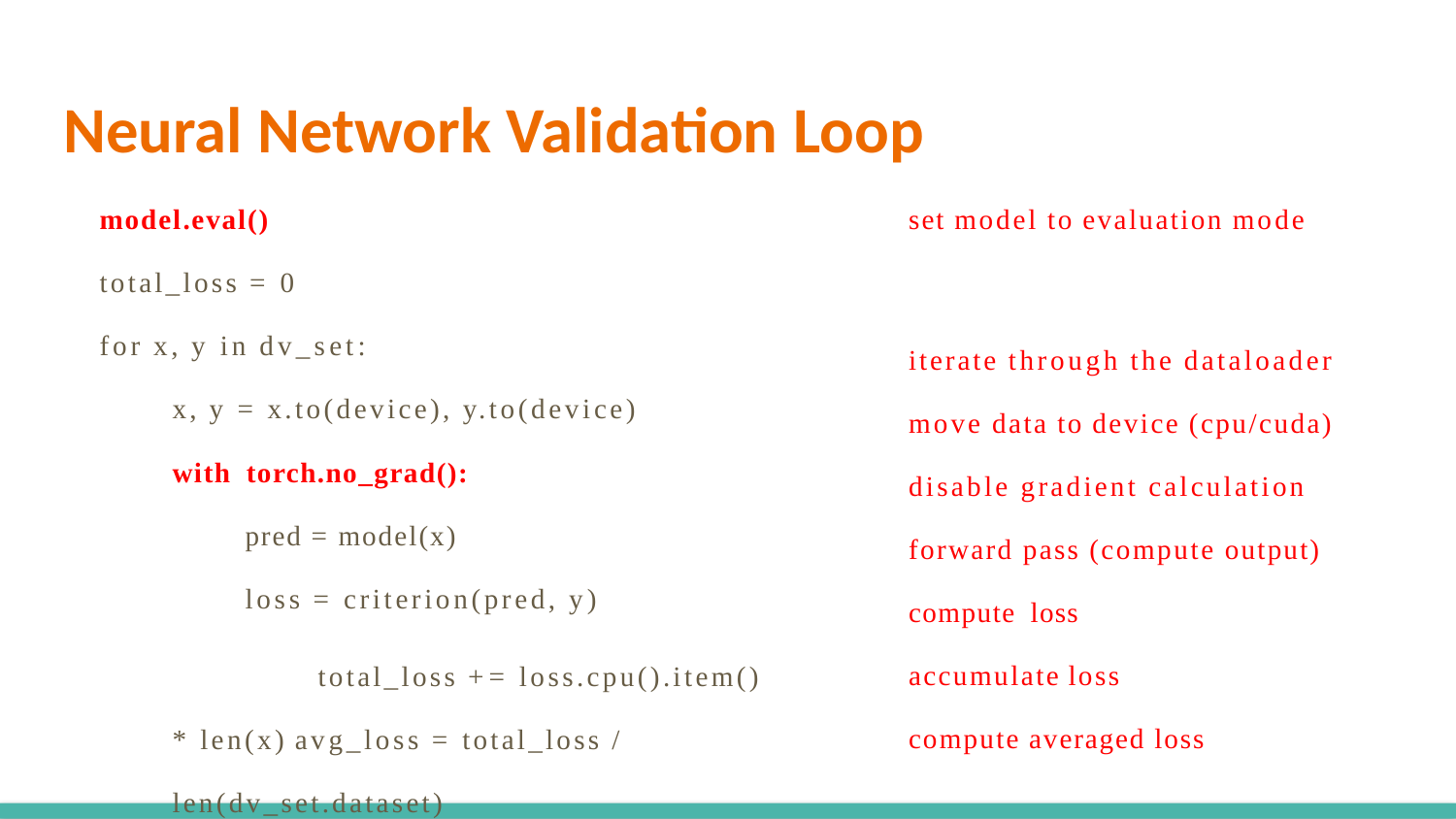

Neural Network Validation Loop
model.eval()

total_loss = 0

for x, y in dv_set:

x, y = x.to(device), y.to(device)

with torch.no_grad():

pred = model(x)

loss = criterion(pred, y)

total_loss += loss.cpu().item() * len(x) avg_loss = total_loss / len(dv_set.dataset)
set model to evaluation mode

iterate through the dataloader move data to device (cpu/cuda) disable gradient calculation forward pass (compute output) compute loss
accumulate loss
compute averaged loss